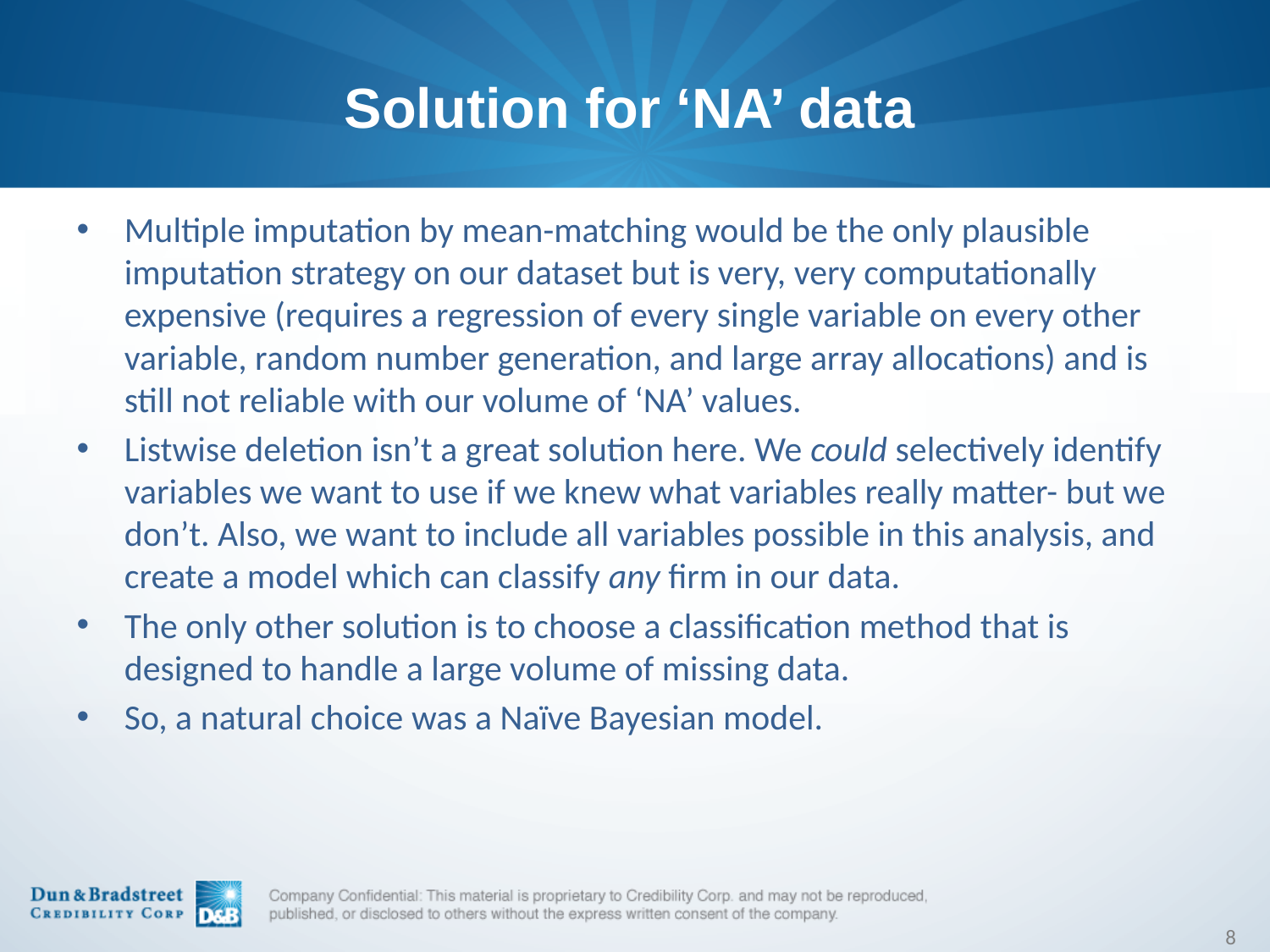

# Solution for ‘NA’ data
Multiple imputation by mean-matching would be the only plausible imputation strategy on our dataset but is very, very computationally expensive (requires a regression of every single variable on every other variable, random number generation, and large array allocations) and is still not reliable with our volume of ‘NA’ values.
Listwise deletion isn’t a great solution here. We could selectively identify variables we want to use if we knew what variables really matter- but we don’t. Also, we want to include all variables possible in this analysis, and create a model which can classify any firm in our data.
The only other solution is to choose a classification method that is designed to handle a large volume of missing data.
So, a natural choice was a Naïve Bayesian model.
8